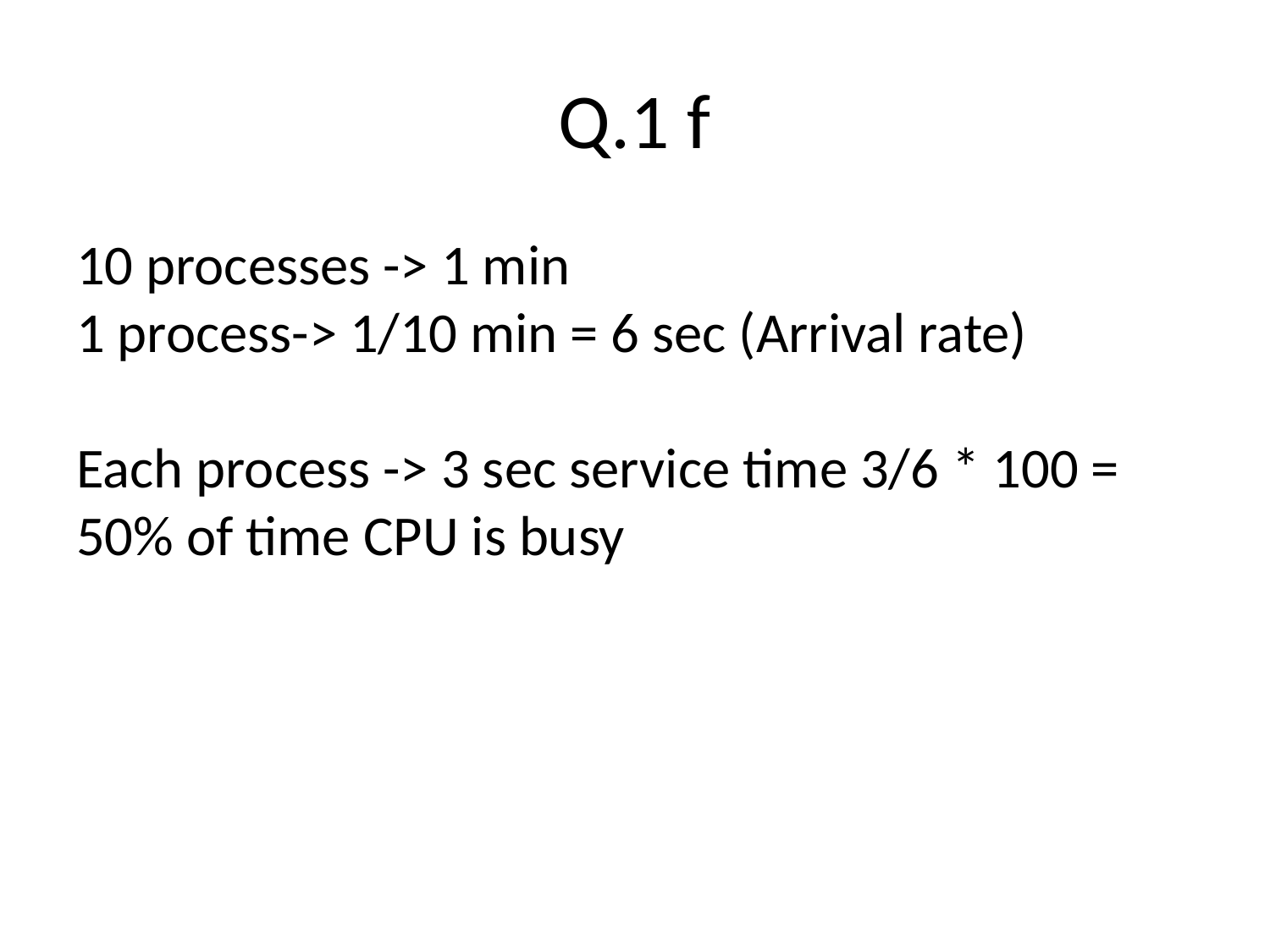

# Q.1 f
10 processes -> 1 min
1 process-> 1/10 min = 6 sec (Arrival rate)
Each process -> 3 sec service time 3/6 * 100 = 50% of time CPU is busy